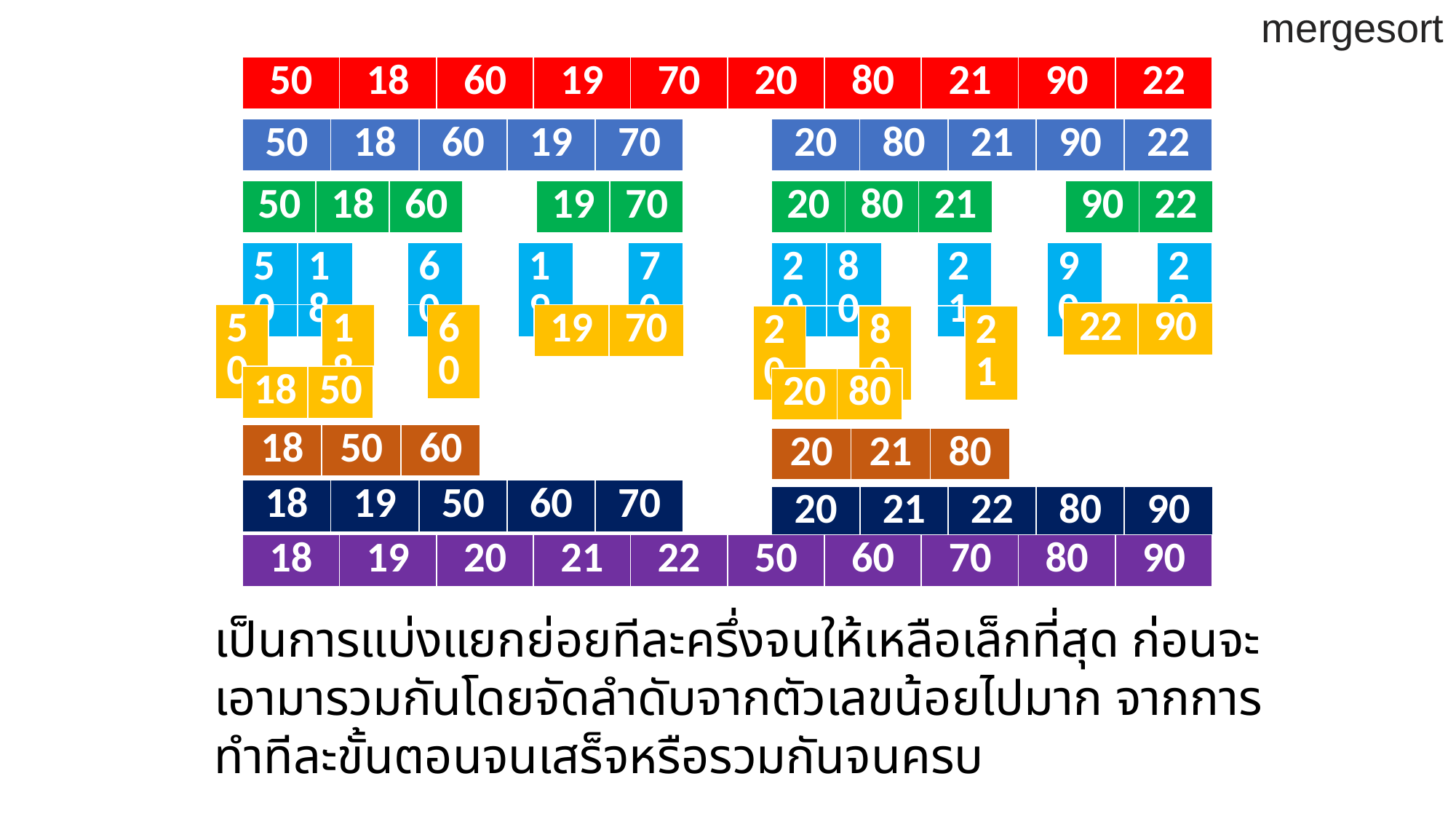

# mergesort
| 50 | 18 | 60 | 19 | 70 | 20 | 80 | 21 | 90 | 22 |
| --- | --- | --- | --- | --- | --- | --- | --- | --- | --- |
| 50 | 18 | 60 | 19 | 70 |  | 20 | 80 | 21 | 90 | 22 |
| --- | --- | --- | --- | --- | --- | --- | --- | --- | --- | --- |
| 50 | 18 | 60 |  | 19 | 70 |
| --- | --- | --- | --- | --- | --- |
| 20 | 80 | 21 |  | 90 | 22 |
| --- | --- | --- | --- | --- | --- |
| 50 | 18 |  | 60 |  | 19 |  | 70 |
| --- | --- | --- | --- | --- | --- | --- | --- |
| 20 | 80 |  | 21 |  | 90 |  | 22 |
| --- | --- | --- | --- | --- | --- | --- | --- |
| 22 | 90 |
| --- | --- |
| 50 |  | 18 |  | 60 |
| --- | --- | --- | --- | --- |
| 19 | 70 |
| --- | --- |
| 20 |  | 80 |  | 21 |
| --- | --- | --- | --- | --- |
| 18 | 50 |
| --- | --- |
| 20 | 80 |
| --- | --- |
| 18 | 50 | 60 |
| --- | --- | --- |
| 20 | 21 | 80 |
| --- | --- | --- |
| 18 | 19 | 50 | 60 | 70 |
| --- | --- | --- | --- | --- |
| 20 | 21 | 22 | 80 | 90 |
| --- | --- | --- | --- | --- |
| 18 | 19 | 20 | 21 | 22 | 50 | 60 | 70 | 80 | 90 |
| --- | --- | --- | --- | --- | --- | --- | --- | --- | --- |
เป็นการแบ่งแยกย่อยทีละครึ่งจนให้เหลือเล็กที่สุด ก่อนจะเอามารวมกันโดยจัดลำดับจากตัวเลขน้อยไปมาก จากการทำทีละขั้นตอนจนเสร็จหรือรวมกันจนครบ